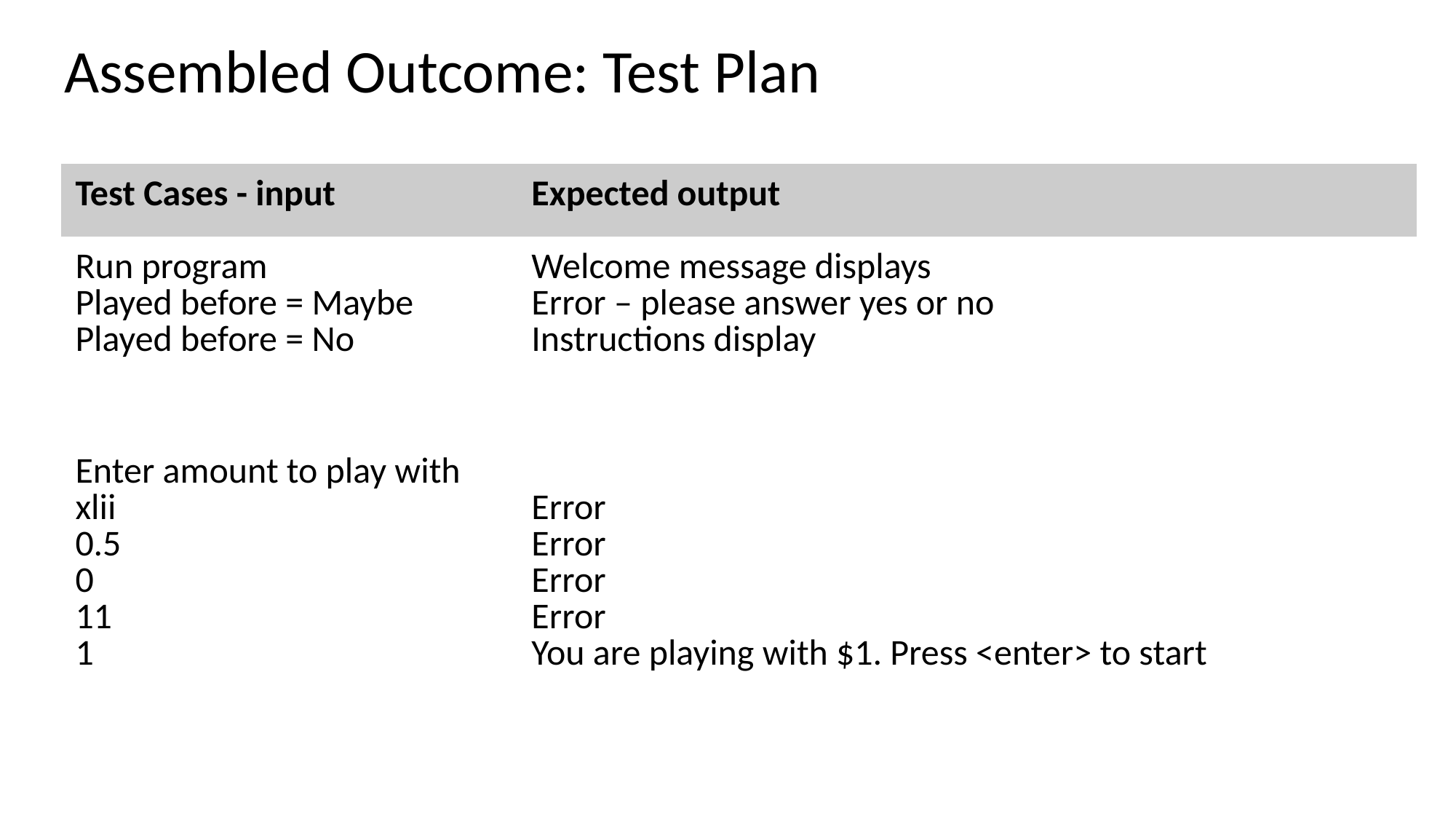

# Assembled Outcome: Test Plan
| Test Cases - input | Expected output |
| --- | --- |
| Run program Played before = Maybe Played before = No | Welcome message displays Error – please answer yes or no  Instructions display |
| Enter amount to play with xlii 0.5 0 11 1 | Error Error Error Error You are playing with $1. Press <enter> to start |